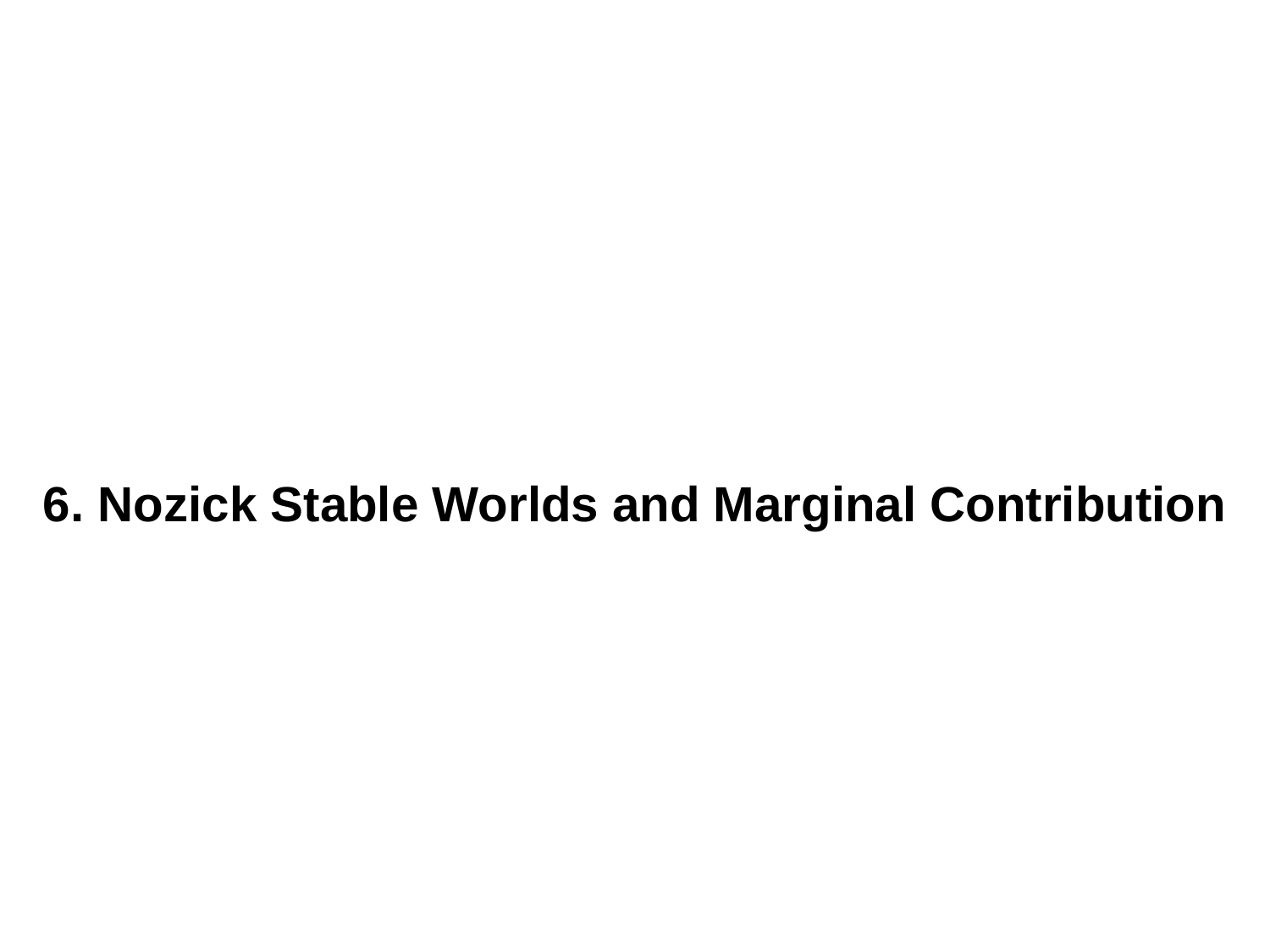

6. Nozick Stable Worlds and Marginal Contribution